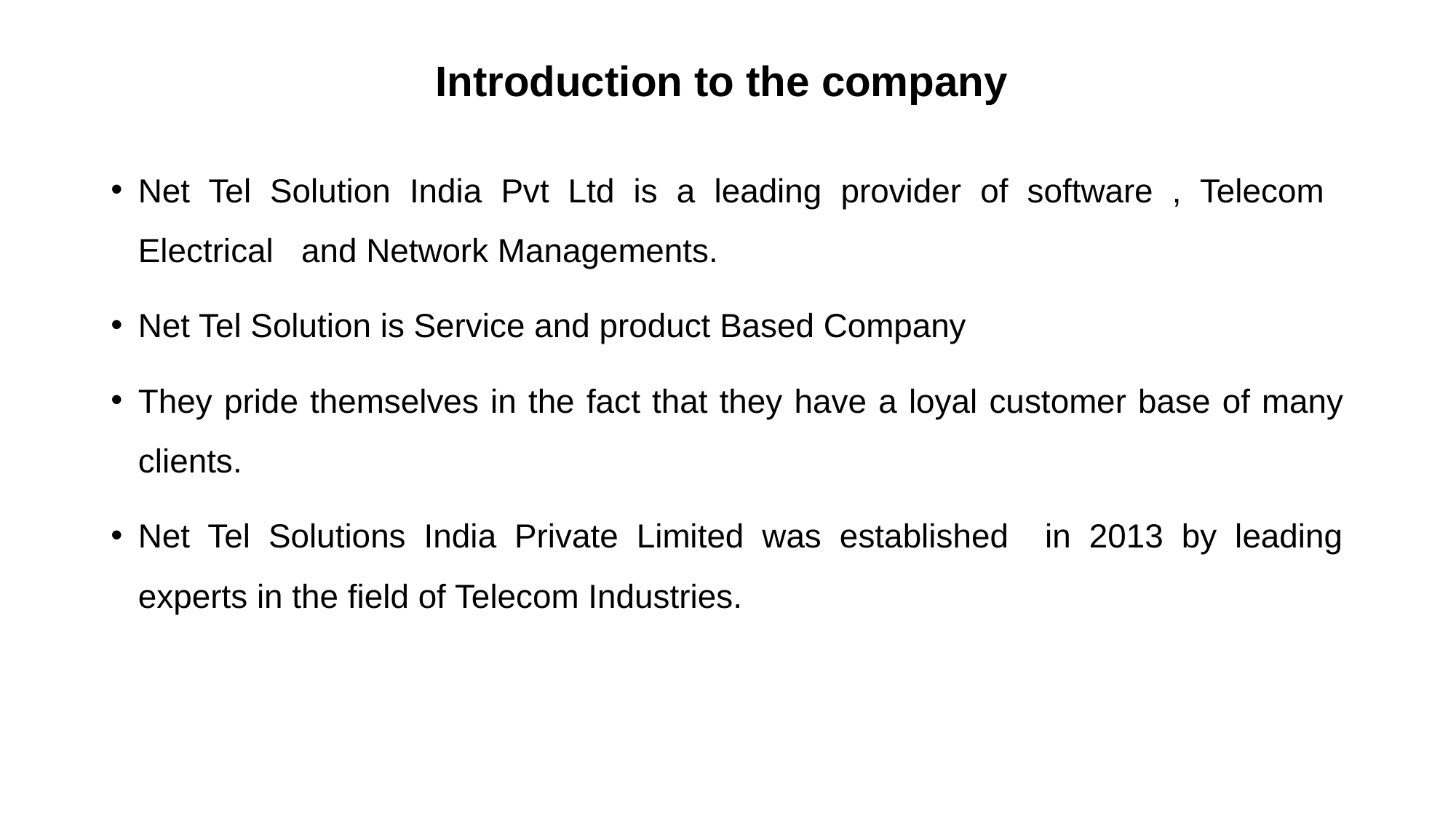

# Introduction to the company
Net Tel Solution India Pvt Ltd is a leading provider of software , Telecom  Electrical   and Network Managements.
Net Tel Solution is Service and product Based Company
They pride themselves in the fact that they have a loyal customer base of many clients.
Net Tel Solutions India Private Limited was established  in 2013 by leading experts in the field of Telecom Industries.